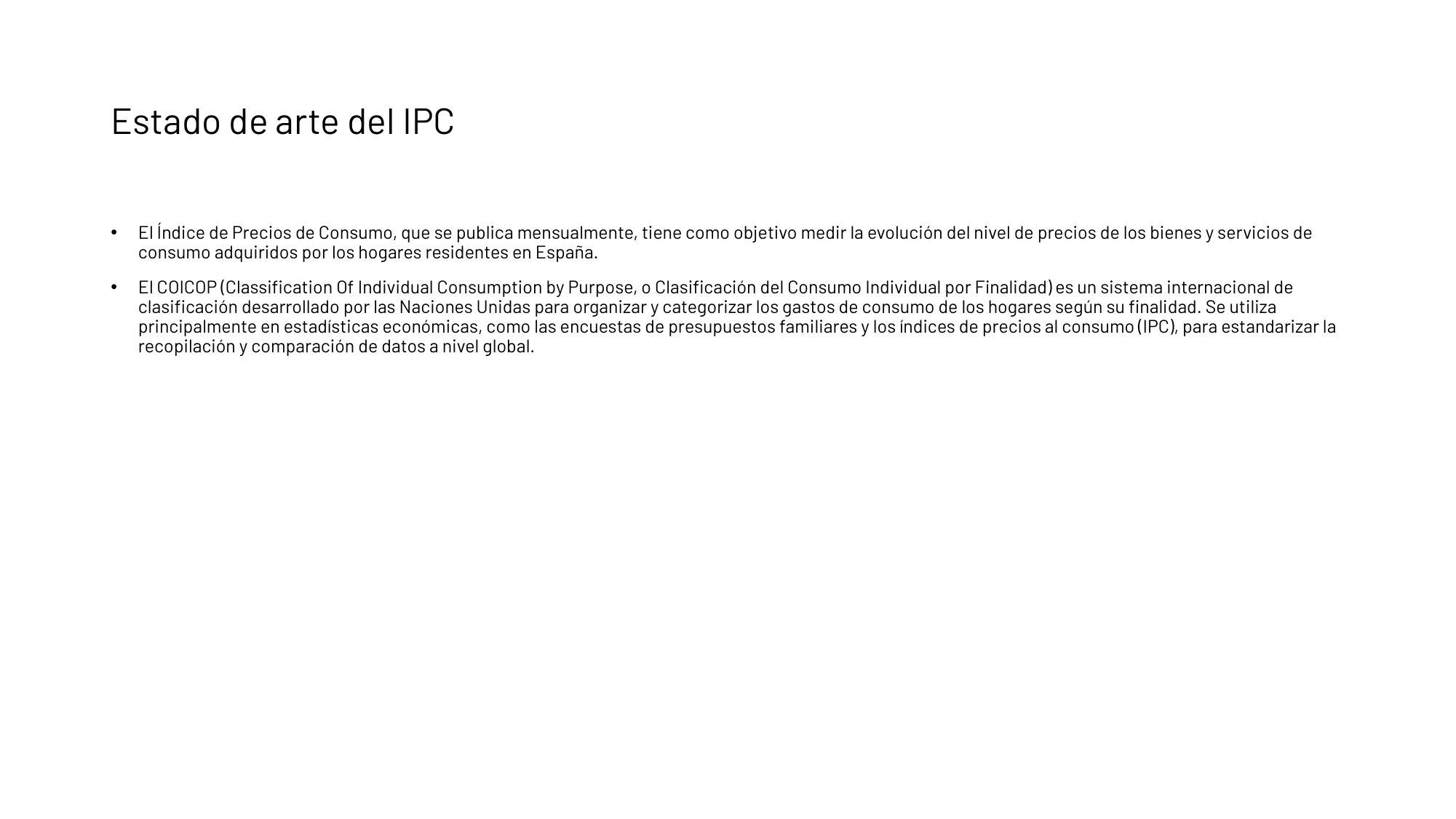

# Estado de arte del IPC
El Índice de Precios de Consumo, que se publica mensualmente, tiene como objetivo medir la evolución del nivel de precios de los bienes y servicios de consumo adquiridos por los hogares residentes en España.
El COICOP (Classification Of Individual Consumption by Purpose, o Clasificación del Consumo Individual por Finalidad) es un sistema internacional de clasificación desarrollado por las Naciones Unidas para organizar y categorizar los gastos de consumo de los hogares según su finalidad. Se utiliza principalmente en estadísticas económicas, como las encuestas de presupuestos familiares y los índices de precios al consumo (IPC), para estandarizar la recopilación y comparación de datos a nivel global.